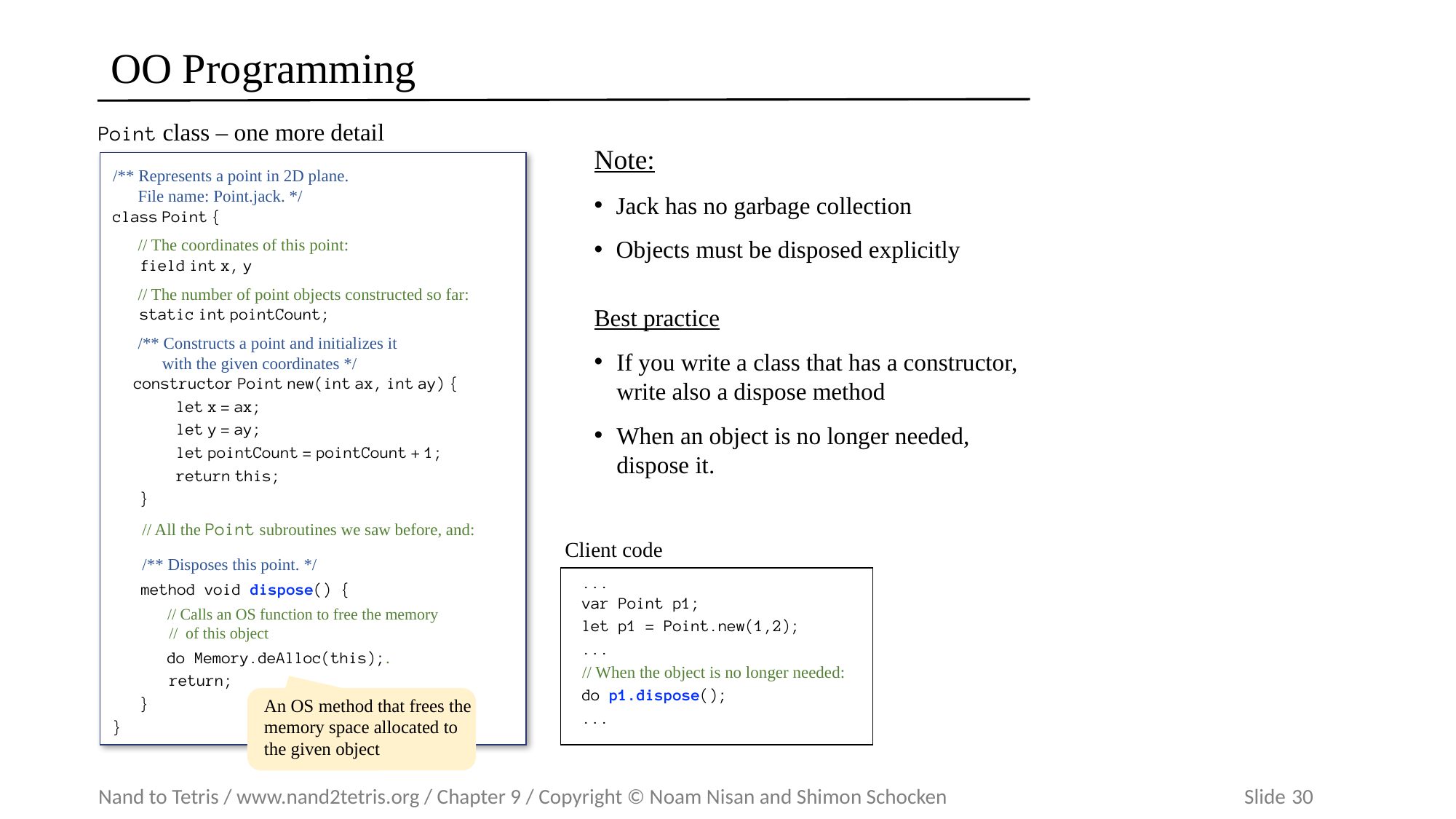

# OO Programming
Point class – one more detail
Note:
Jack has no garbage collection
Objects must be disposed explicitly
/** Represents a point in 2D plane.
      File name: Point.jack. */
class Point {
      // The coordinates of this point:
   field int x, y
      // The number of point objects constructed so far:
   static int pointCount;
      /** Constructs a point and initializes it
  with the given coordinates */
     constructor Point new(int ax, int ay) {
       let x = ax;
       let y = ay;
       let pointCount = pointCount + 1;
       return this;
   }
       // All the Point subroutines we saw before, and:
       /** Disposes this point. */
      method void dispose() {
      // Calls an OS function to free the memory
              //  of this object
      do Memory.deAlloc(this);.
            return;
   }
}

Best practice
If you write a class that has a constructor, write also a dispose method
When an object is no longer needed, dispose it.
Client code
...
var Point p1;
let p1 = Point.new(1,2);
...
// When the object is no longer needed:
do p1.dispose();
...

An OS method that frees the memory space allocated to the given object